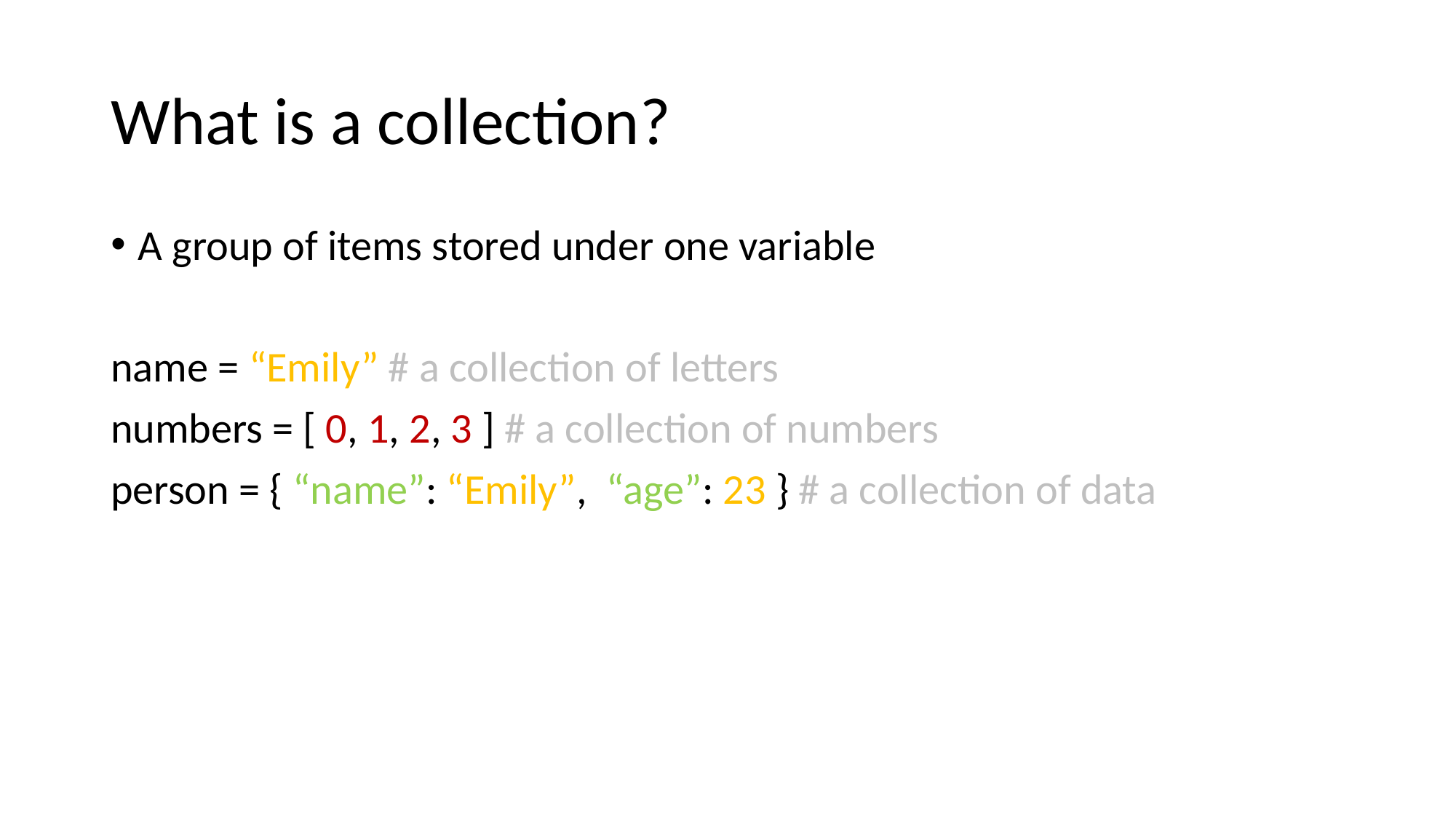

# What is a collection?
A group of items stored under one variable

name = “Emily” # a collection of letters
numbers = [ 0, 1, 2, 3 ] # a collection of numbers
person = { “name”: “Emily”,  “age”: 23 } # a collection of data